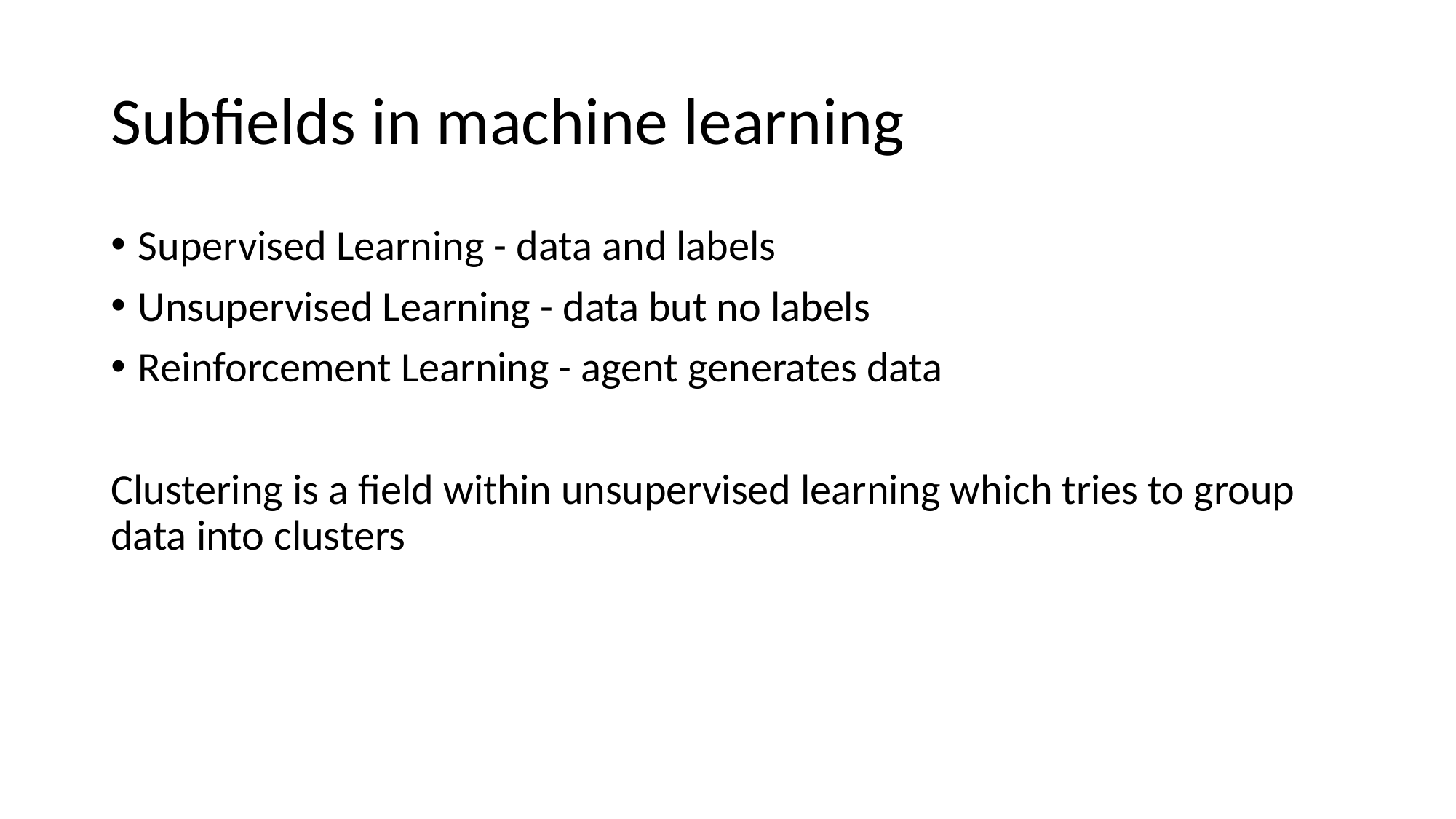

# Subfields in machine learning
Supervised Learning - data and labels
Unsupervised Learning - data but no labels
Reinforcement Learning - agent generates data

Clustering is a field within unsupervised learning which tries to group data into clusters